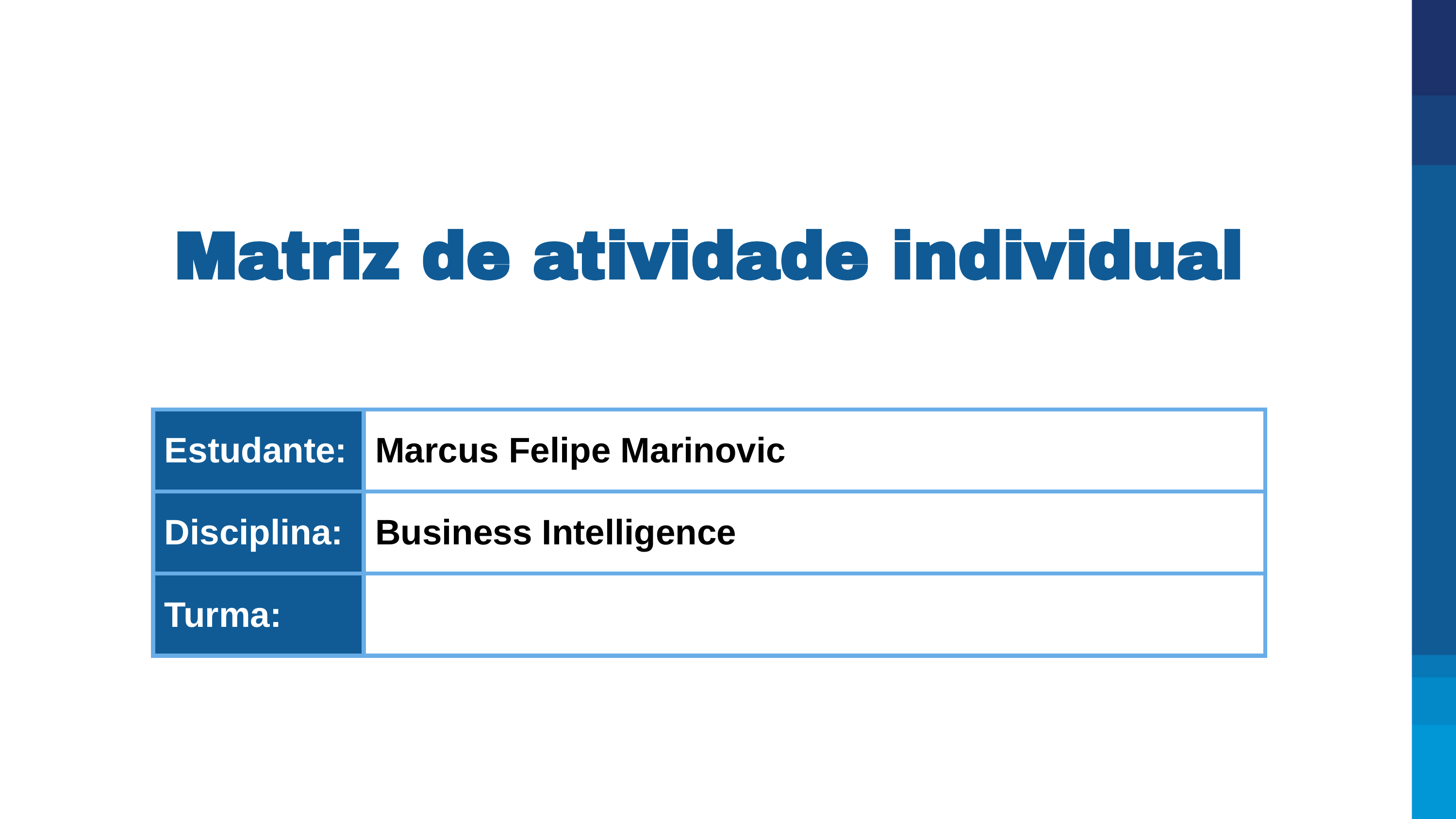

# Matriz de atividade individual
| Estudante: | Marcus Felipe Marinovic |
| --- | --- |
| Disciplina: | Business Intelligence |
| Turma: |  |